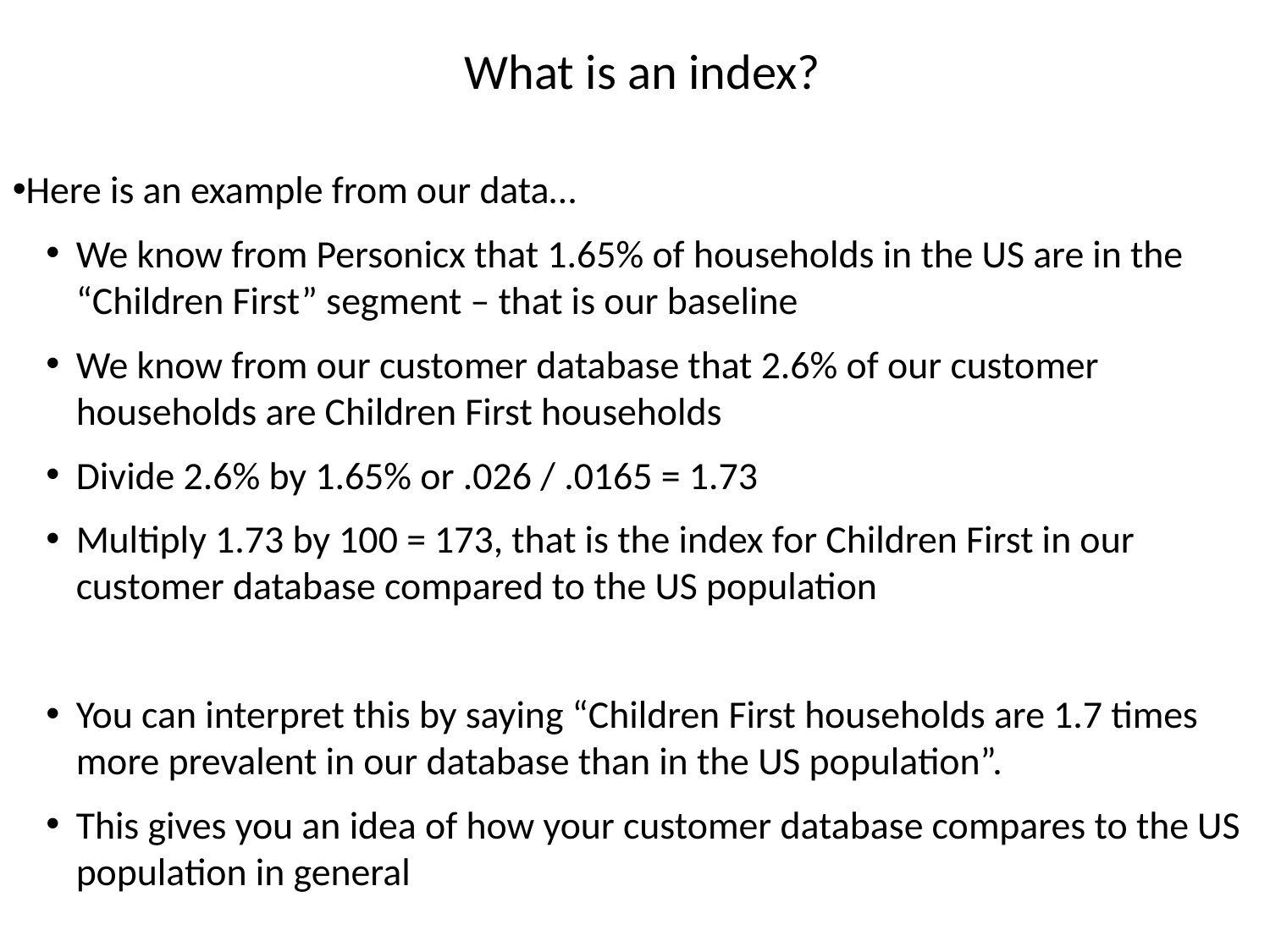

# What is an index?
Here is an example from our data…
We know from Personicx that 1.65% of households in the US are in the “Children First” segment – that is our baseline
We know from our customer database that 2.6% of our customer households are Children First households
Divide 2.6% by 1.65% or .026 / .0165 = 1.73
Multiply 1.73 by 100 = 173, that is the index for Children First in our customer database compared to the US population

You can interpret this by saying “Children First households are 1.7 times more prevalent in our database than in the US population”.
This gives you an idea of how your customer database compares to the US population in general